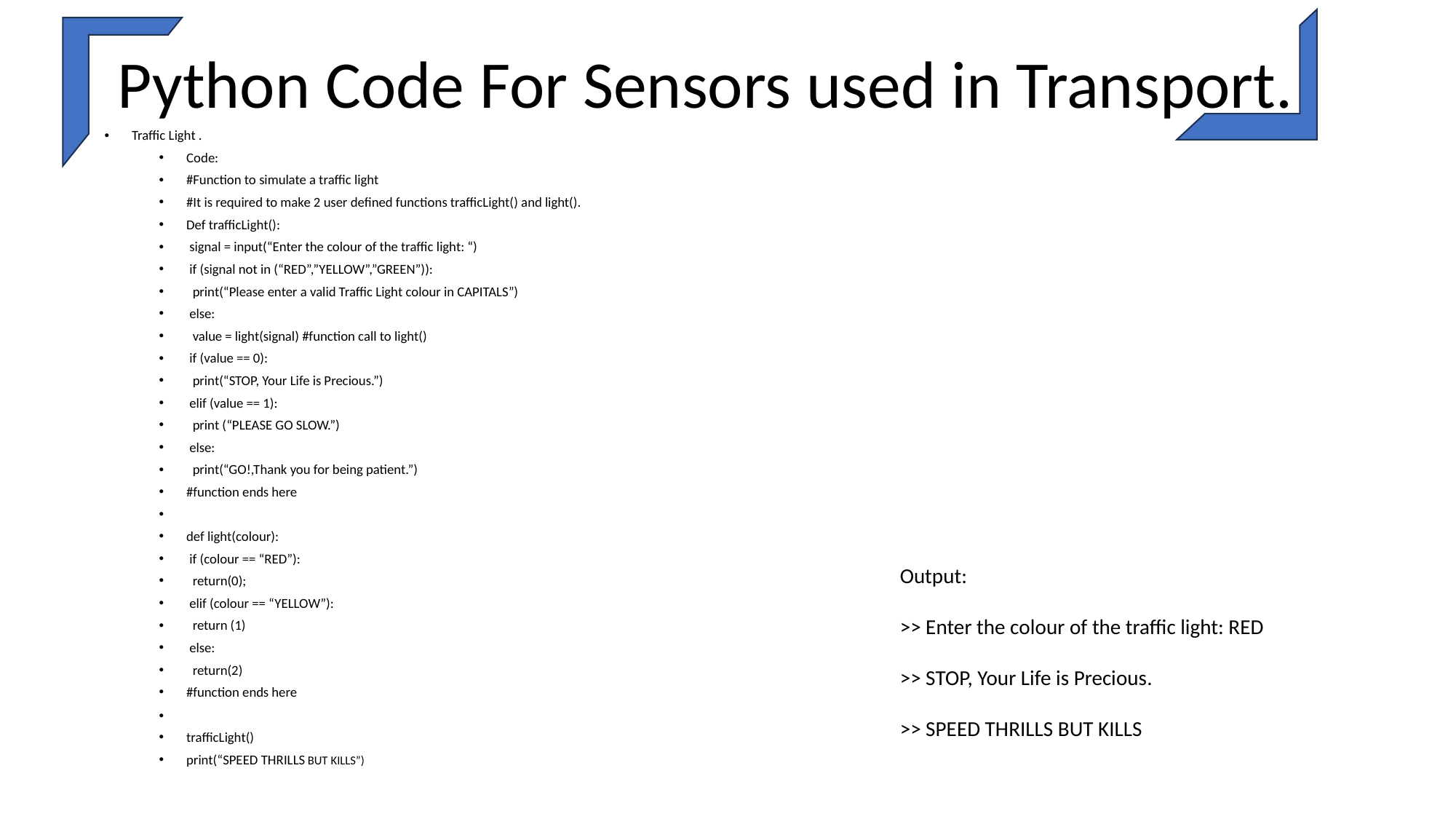

# Python Code For Sensors used in Transport.

Traffic Light .
Code:
#Function to simulate a traffic light
#It is required to make 2 user defined functions trafficLight() and light().
Def trafficLight():
 signal = input(“Enter the colour of the traffic light: “)
 if (signal not in (“RED”,”YELLOW”,”GREEN”)):
  print(“Please enter a valid Traffic Light colour in CAPITALS”)
 else:
  value = light(signal) #function call to light()
 if (value == 0):
  print(“STOP, Your Life is Precious.”)
 elif (value == 1):
  print (“PLEASE GO SLOW.”)
 else:
  print(“GO!,Thank you for being patient.”)
#function ends here

def light(colour):
 if (colour == “RED”):
  return(0);
 elif (colour == “YELLOW”):
  return (1)
 else:
  return(2)
#function ends here

trafficLight()
print(“SPEED THRILLS BUT KILLS”)

Output:

>> Enter the colour of the traffic light: RED

>> STOP, Your Life is Precious.

>> SPEED THRILLS BUT KILLS